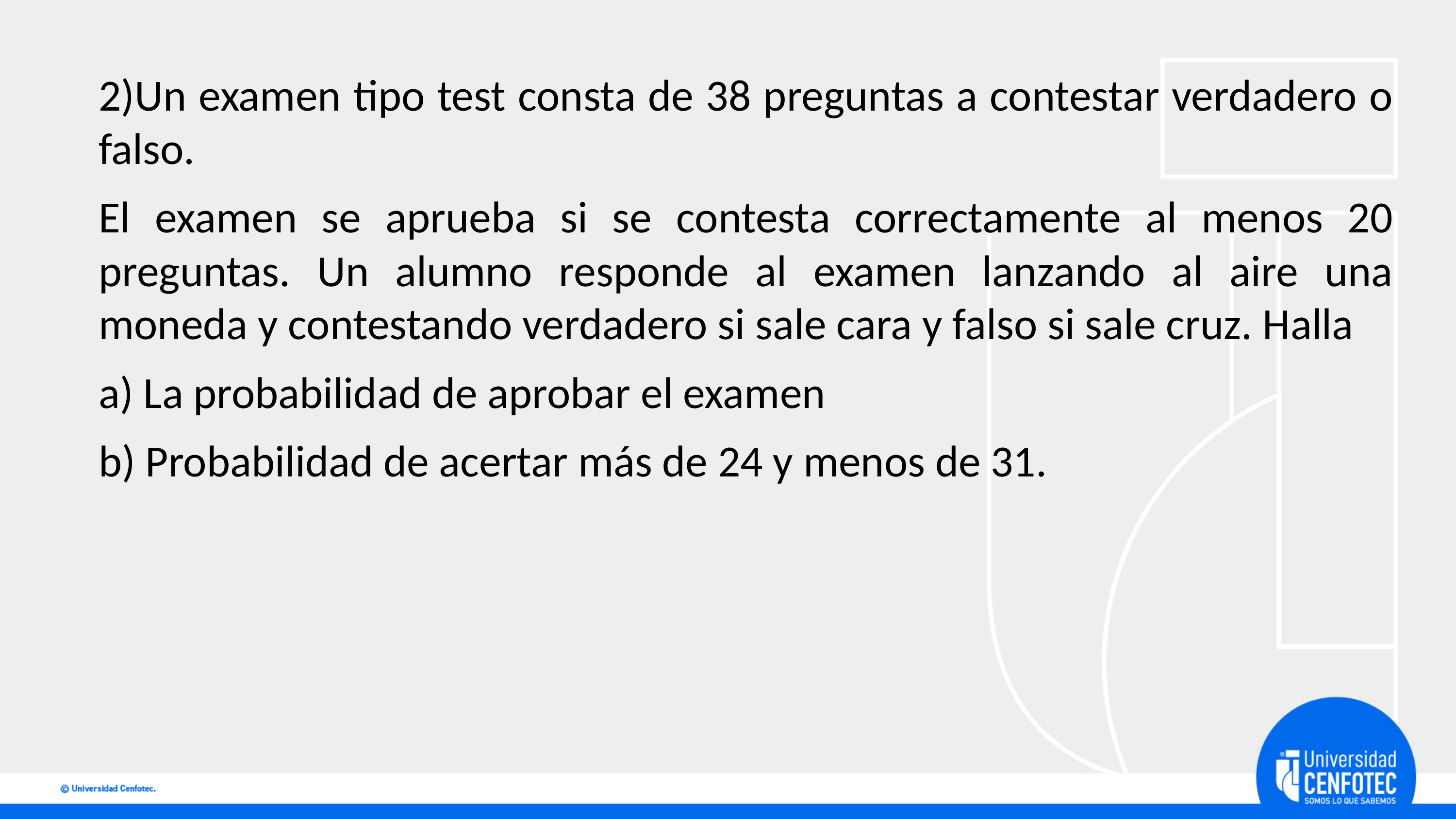

2)Un examen tipo test consta de 38 preguntas a contestar verdadero o falso.
El examen se aprueba si se contesta correctamente al menos 20 preguntas. Un alumno responde al examen lanzando al aire una moneda y contestando verdadero si sale cara y falso si sale cruz. Halla
a) La probabilidad de aprobar el examen
b) Probabilidad de acertar más de 24 y menos de 31.